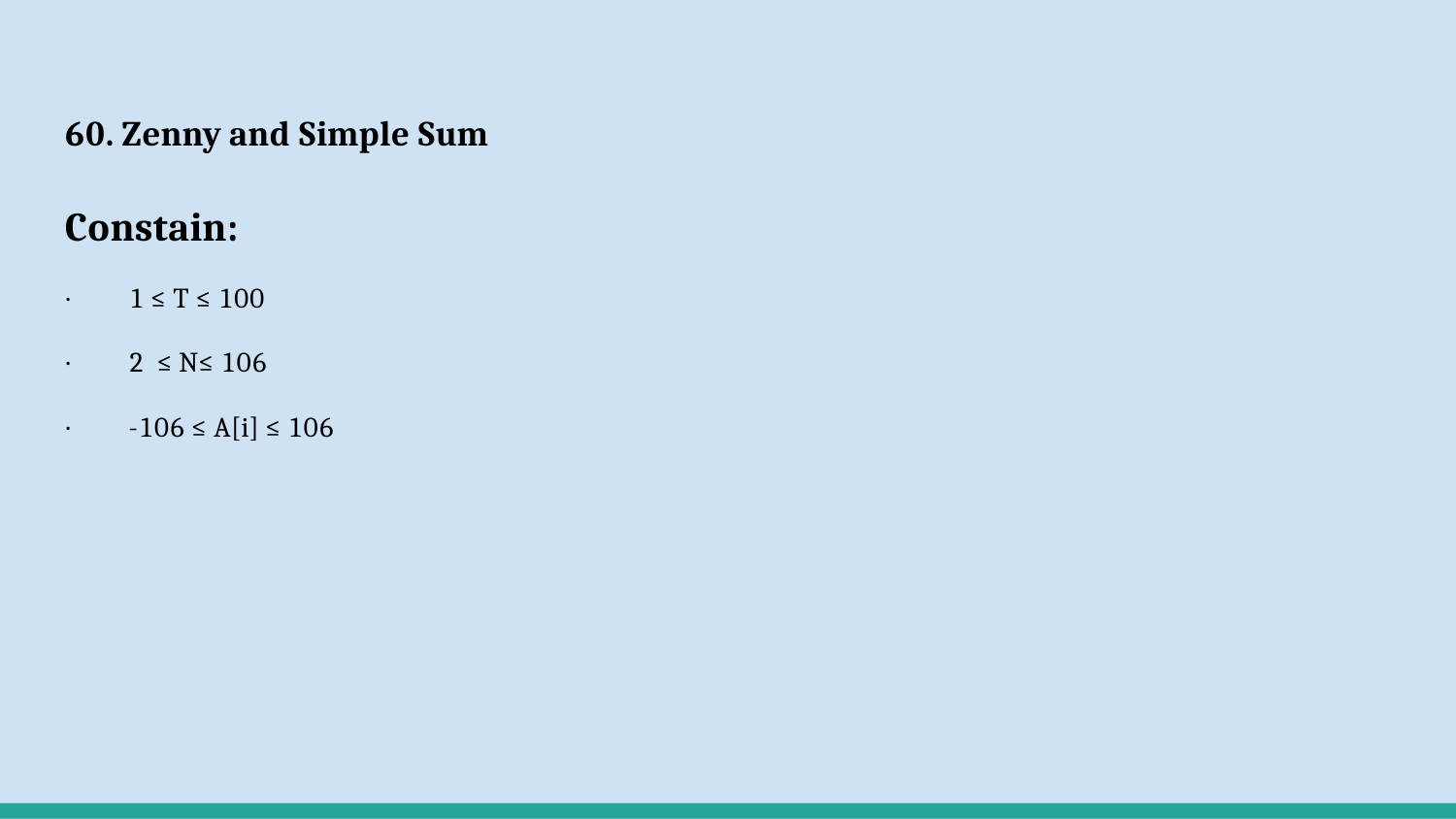

# 60. Zenny and Simple Sum

Constain:
·         1 ≤ T ≤ 100
·         2  ≤ N≤ 106
·         -106 ≤ A[i] ≤ 106